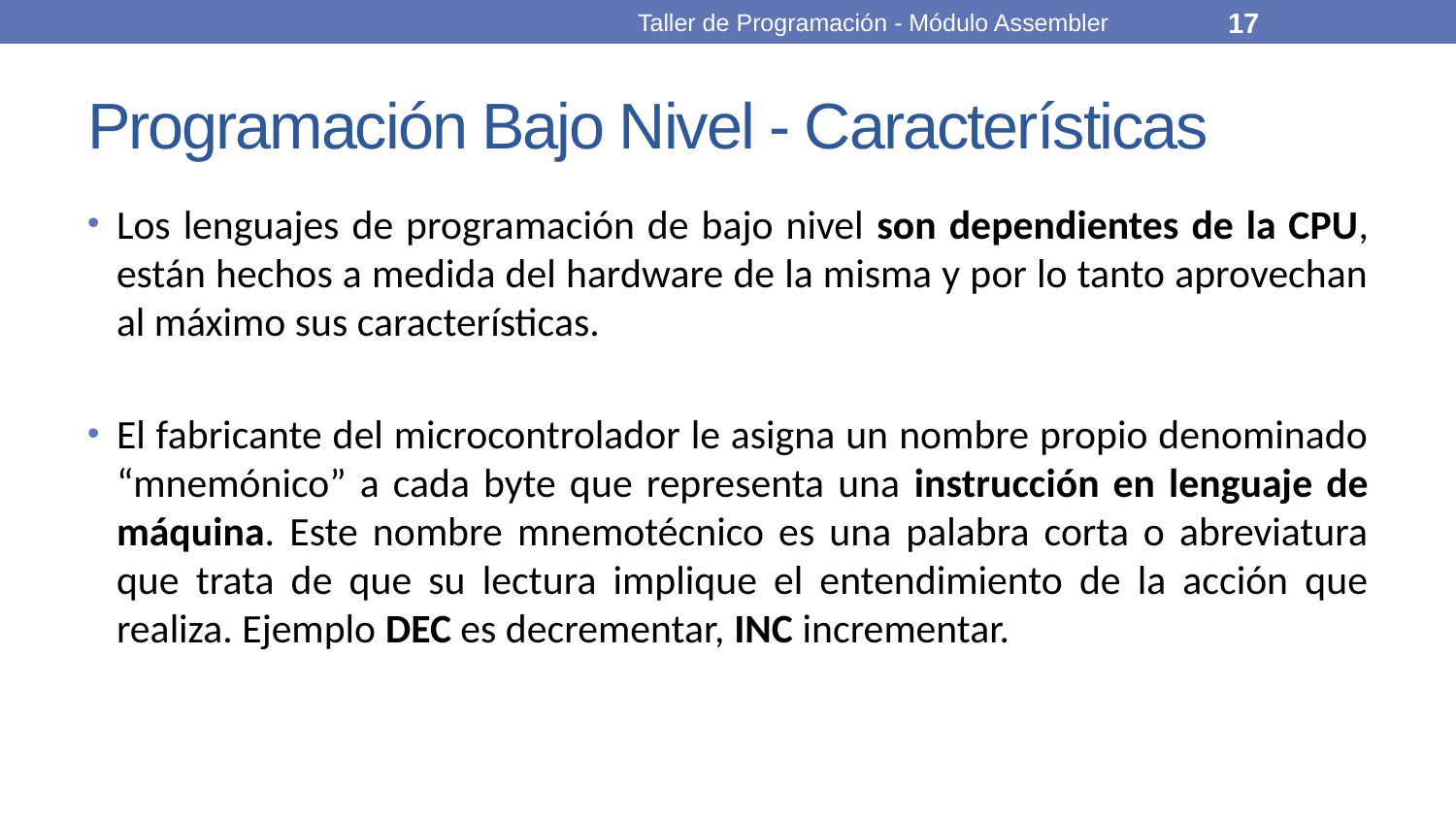

Taller de Programación - Módulo Assembler
17
# Programación Bajo Nivel - Características
Los lenguajes de programación de bajo nivel son dependientes de la CPU, están hechos a medida del hardware de la misma y por lo tanto aprovechan al máximo sus características.

El fabricante del microcontrolador le asigna un nombre propio denominado “mnemónico” a cada byte que representa una instrucción en lenguaje de máquina. Este nombre mnemotécnico es una palabra corta o abreviatura que trata de que su lectura implique el entendimiento de la acción que realiza. Ejemplo DEC es decrementar, INC incrementar.